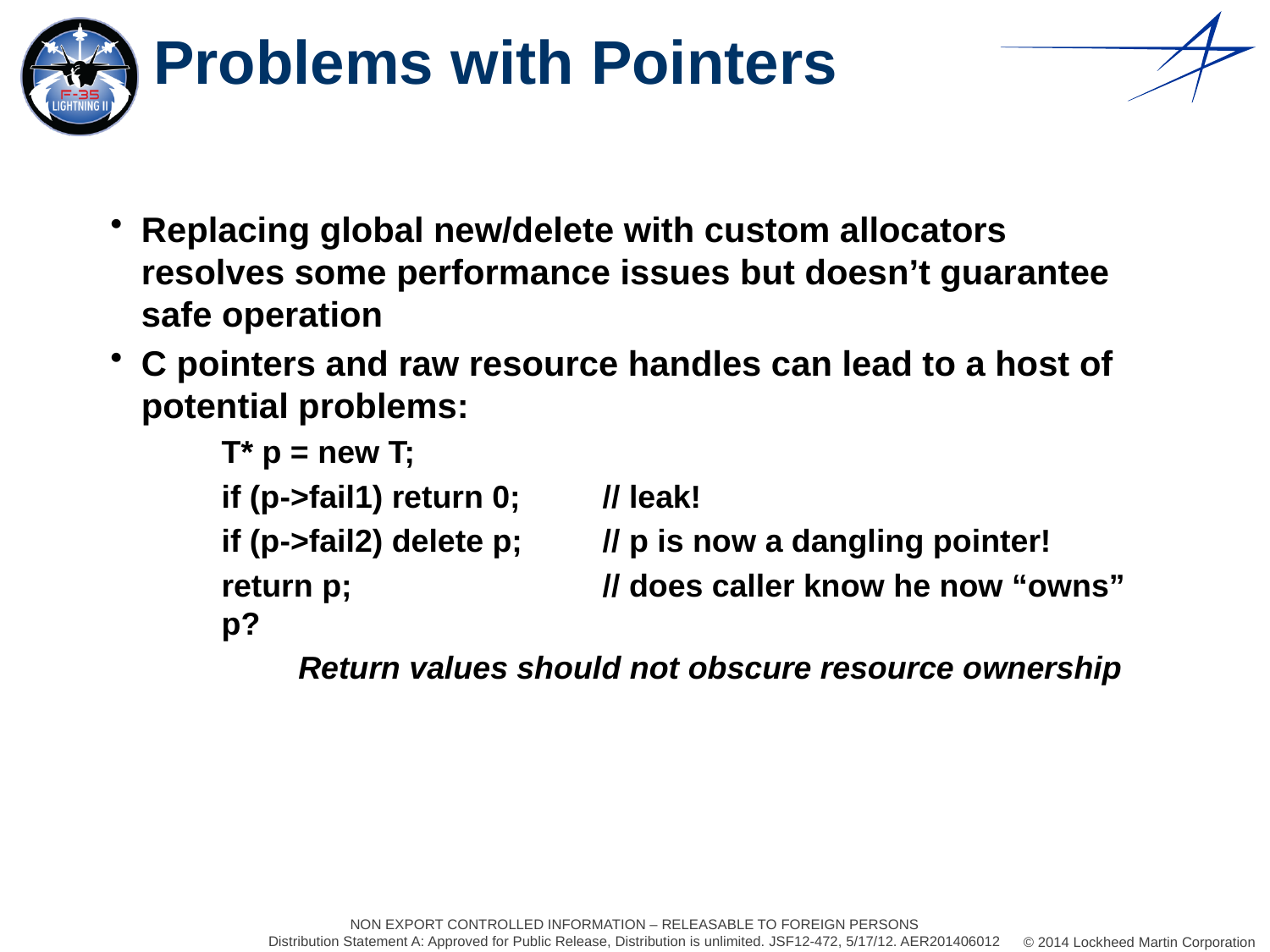

# Problems with Pointers
Replacing global new/delete with custom allocators resolves some performance issues but doesn’t guarantee safe operation
C pointers and raw resource handles can lead to a host of potential problems:
T* p = new T;
if (p->fail1) return 0;	// leak!
if (p->fail2) delete p;	// p is now a dangling pointer!
return p;		// does caller know he now “owns” p?
Return values should not obscure resource ownership